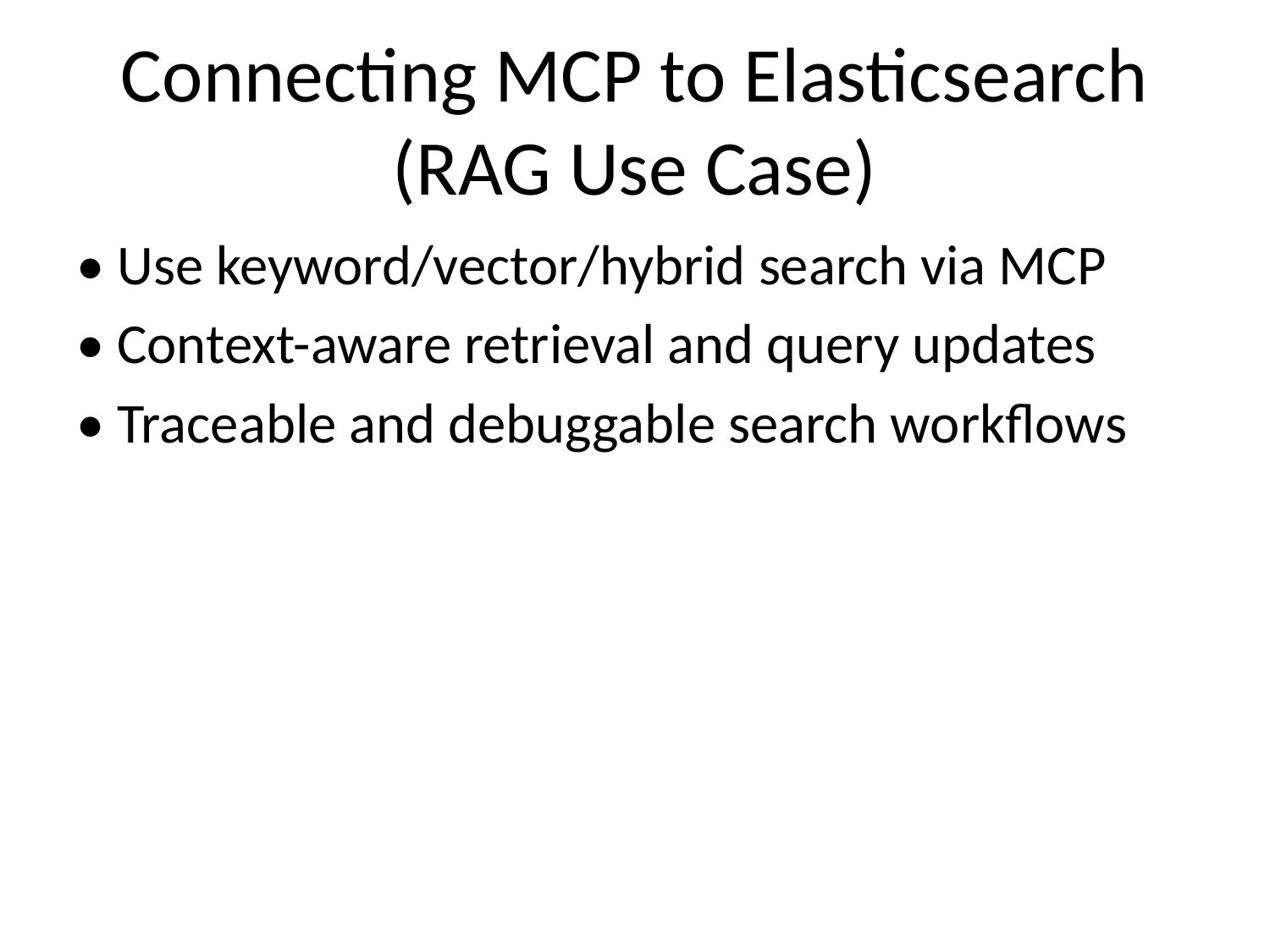

# Connecting MCP to Elasticsearch (RAG Use Case)
• Use keyword/vector/hybrid search via MCP
• Context-aware retrieval and query updates
• Traceable and debuggable search workflows